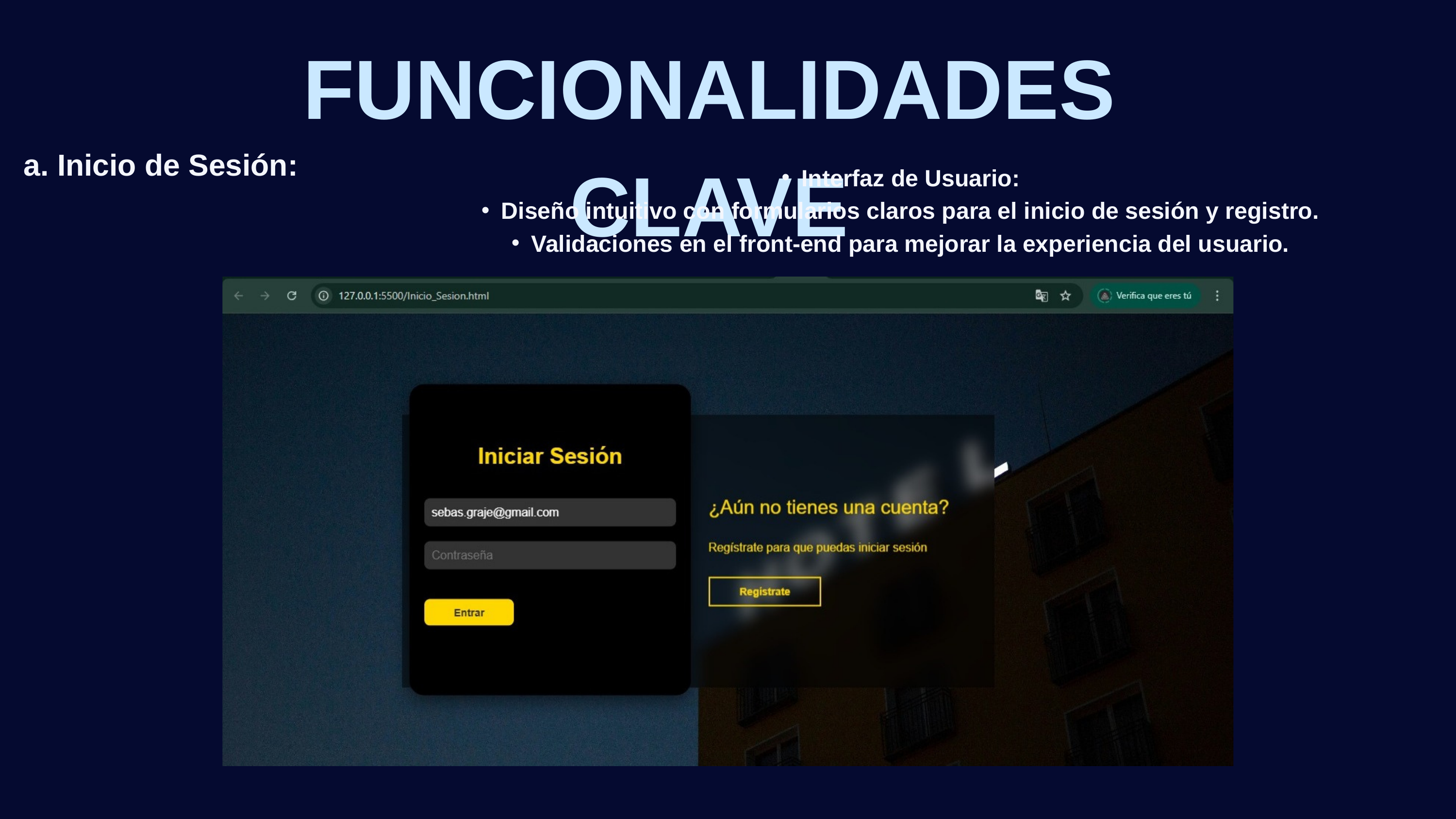

FUNCIONALIDADES CLAVE
a. Inicio de Sesión:
Interfaz de Usuario:
Diseño intuitivo con formularios claros para el inicio de sesión y registro.
Validaciones en el front-end para mejorar la experiencia del usuario.